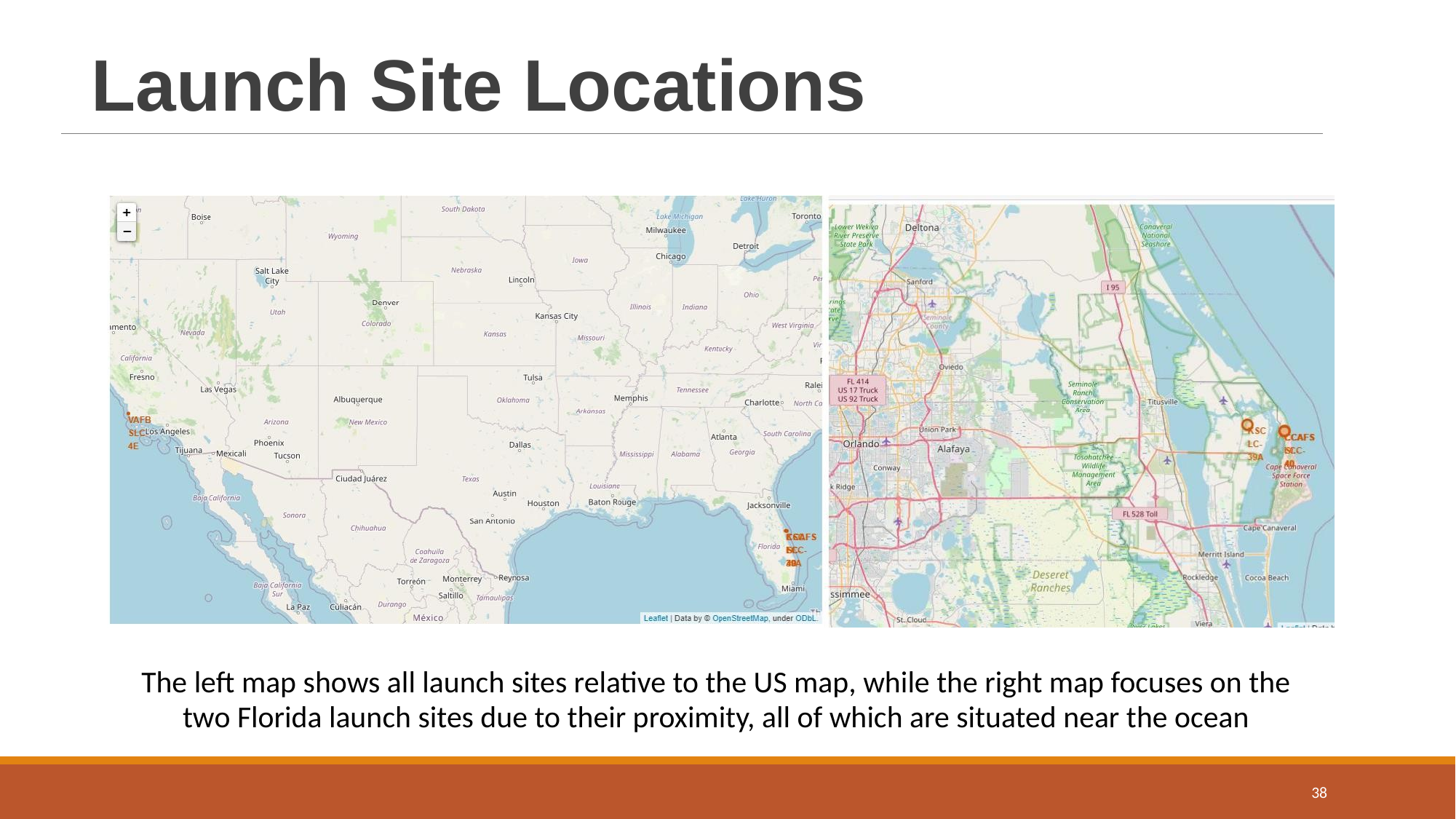

# Launch Site Locations

The left map shows all launch sites relative to the US map, while the right map focuses on the two Florida launch sites due to their proximity, all of which are situated near the ocean
38